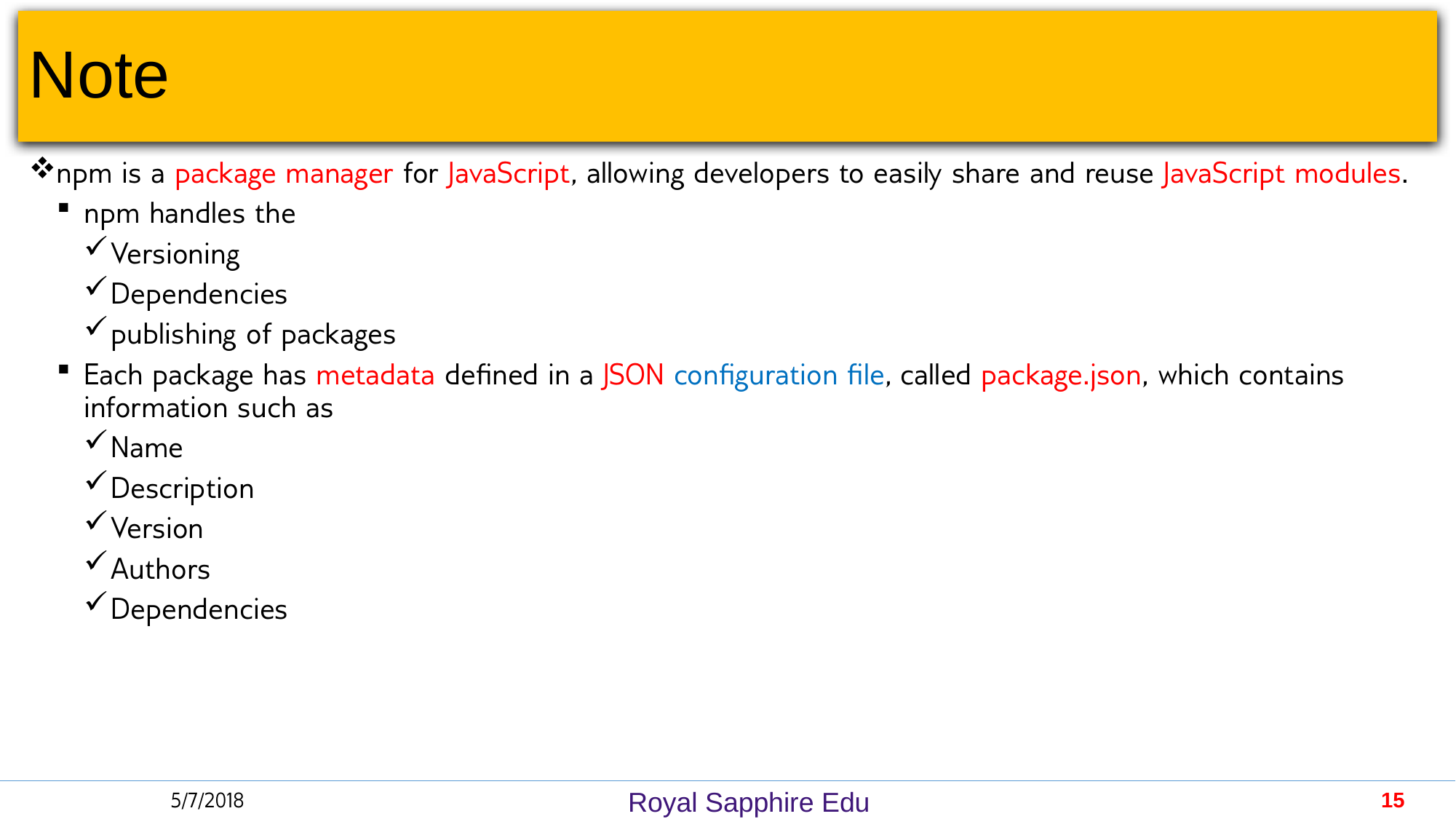

# Note
npm is a package manager for JavaScript, allowing developers to easily share and reuse JavaScript modules.
npm handles the
Versioning
Dependencies
publishing of packages
Each package has metadata defined in a JSON configuration file, called package.json, which contains information such as
Name
Description
Version
Authors
Dependencies
5/7/2018
15